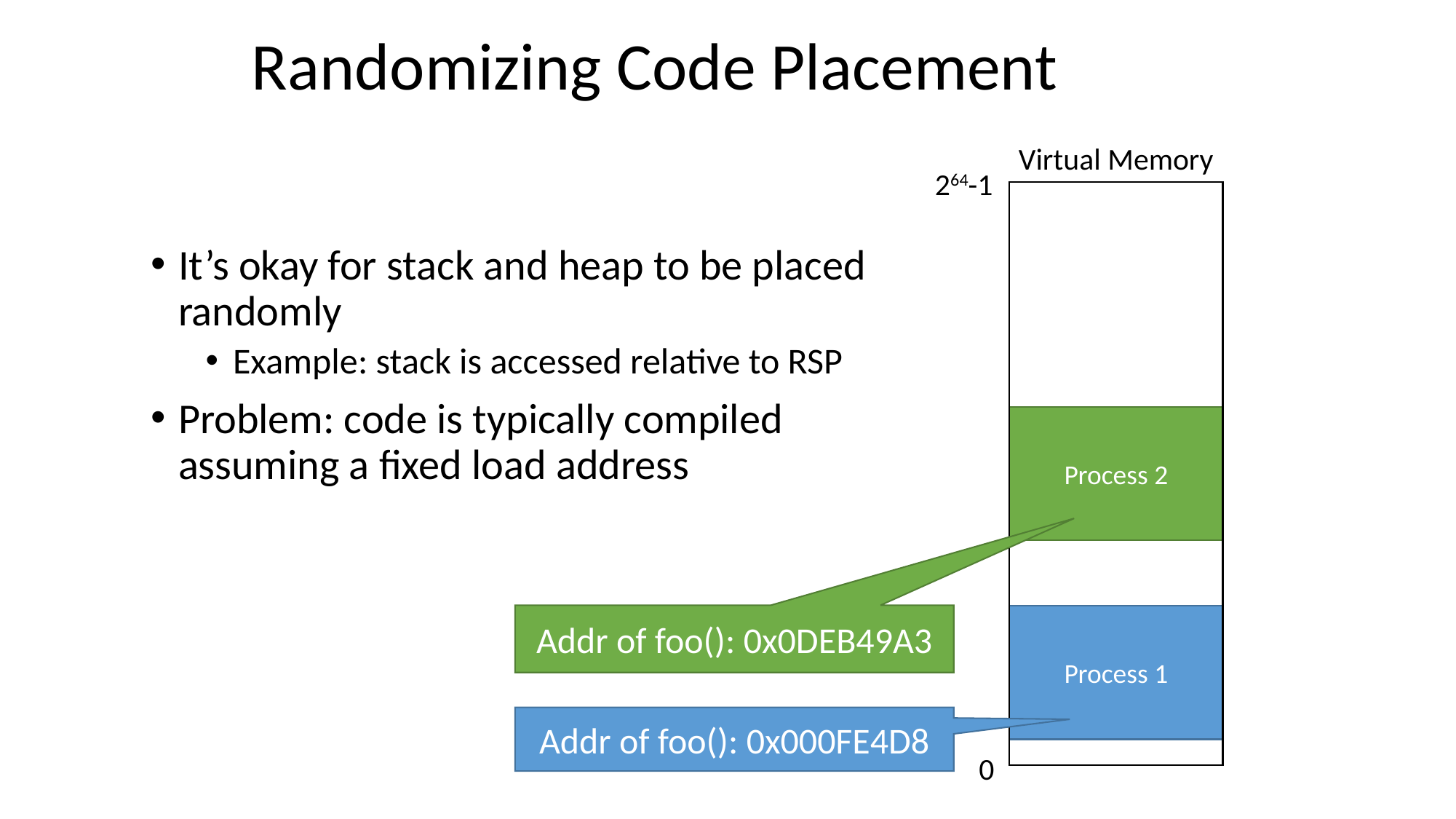

# Randomizing Code Placement
Virtual Memory
264-1

It’s okay for stack and heap to be placed randomly
Example: stack is accessed relative to RSP
Problem: code is typically compiled assuming a fixed load address
Process 2
Addr of foo(): 0x0DEB49A3
Process 1
Addr of foo(): 0x000FE4D8
0